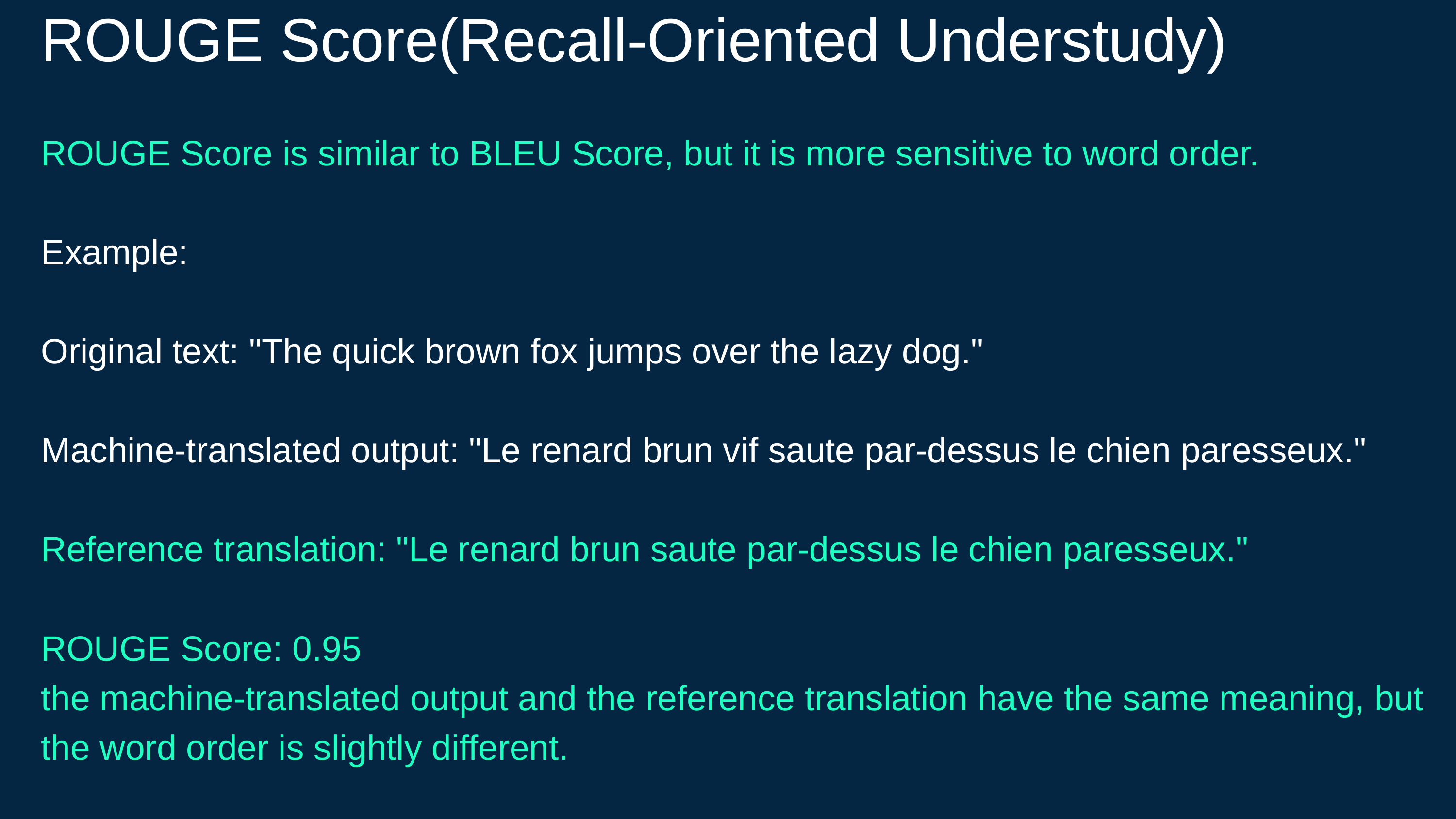

ROUGE Score(Recall-Oriented Understudy)

ROUGE Score is similar to BLEU Score, but it is more sensitive to word order.

Example:

Original text: "The quick brown fox jumps over the lazy dog."

Machine-translated output: "Le renard brun vif saute par-dessus le chien paresseux."

Reference translation: "Le renard brun saute par-dessus le chien paresseux."

ROUGE Score: 0.95
the machine-translated output and the reference translation have the same meaning, but the word order is slightly different.